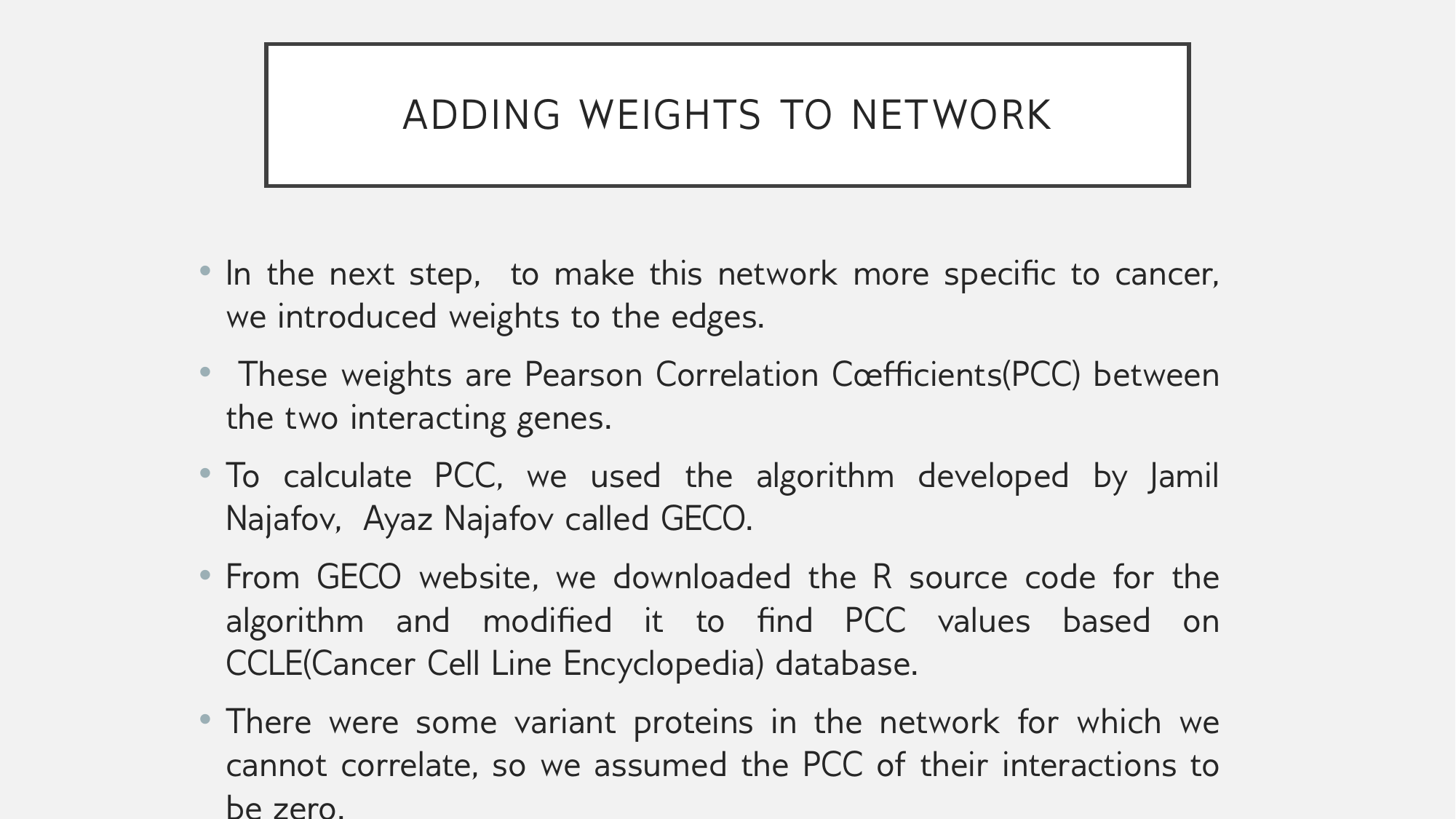

# Adding weights to network
In the next step,  to make this network more specific to cancer, we introduced weights to the edges.
 These weights are Pearson Correlation Coefficients(PCC) between the two interacting genes.
To calculate PCC, we used the algorithm developed by Jamil Najafov,  Ayaz Najafov called GECO.
From GECO website, we downloaded the R source code for the algorithm and modified it to find PCC values based on CCLE(Cancer Cell Line Encyclopedia) database.
There were some variant proteins in the network for which we cannot correlate, so we assumed the PCC of their interactions to be zero.